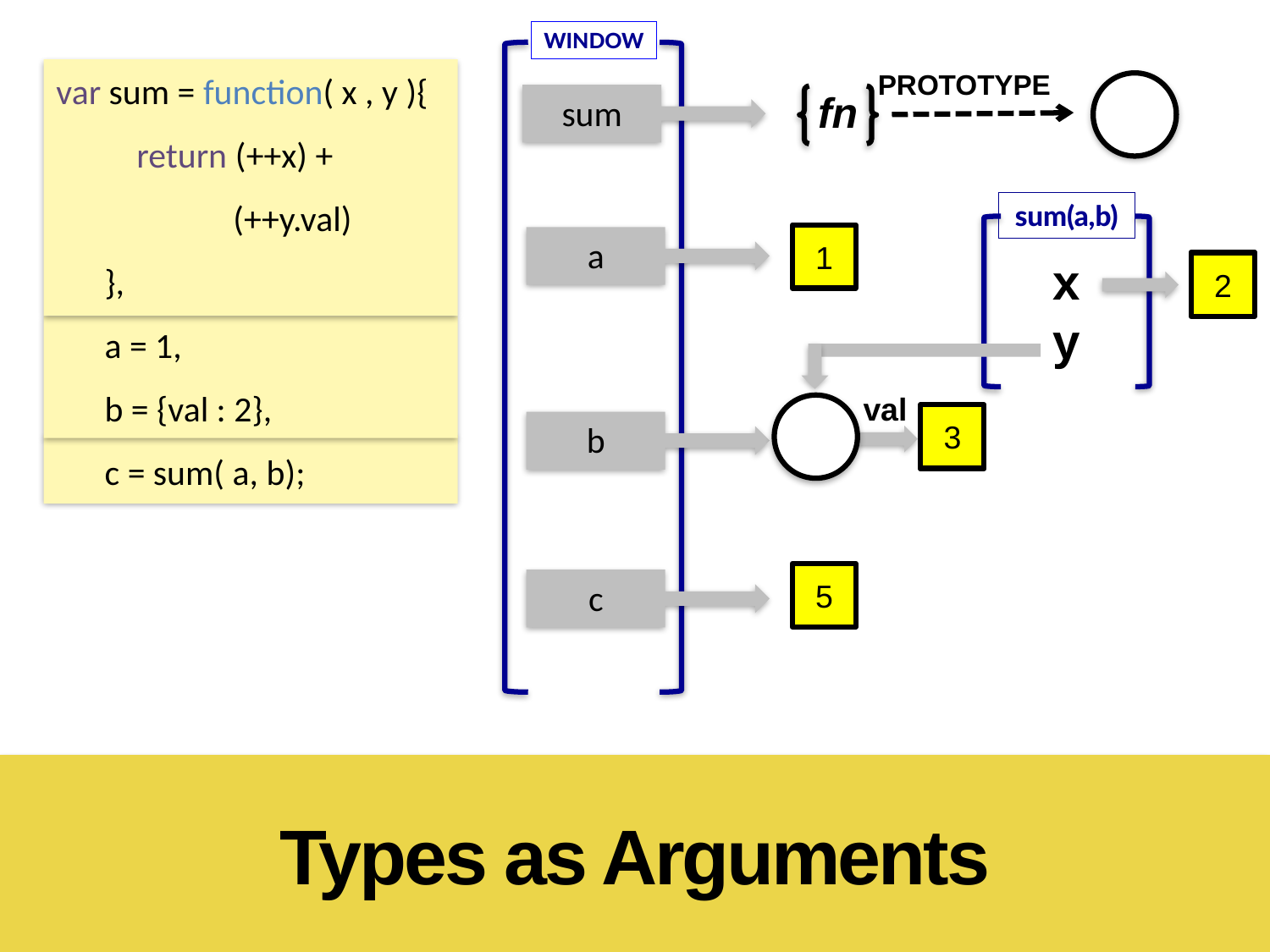

WINDOW

var sum = function( x , y ){
          return (++x) +
                      (++y.val)
      },
      a = 1,
      b = {val : 2},
      c = sum( a, b);

PROTOTYPE

fn

sum

sum(a,b)

1

a
x
y
1

2
3

val

2

b

5

c
Types as Arguments